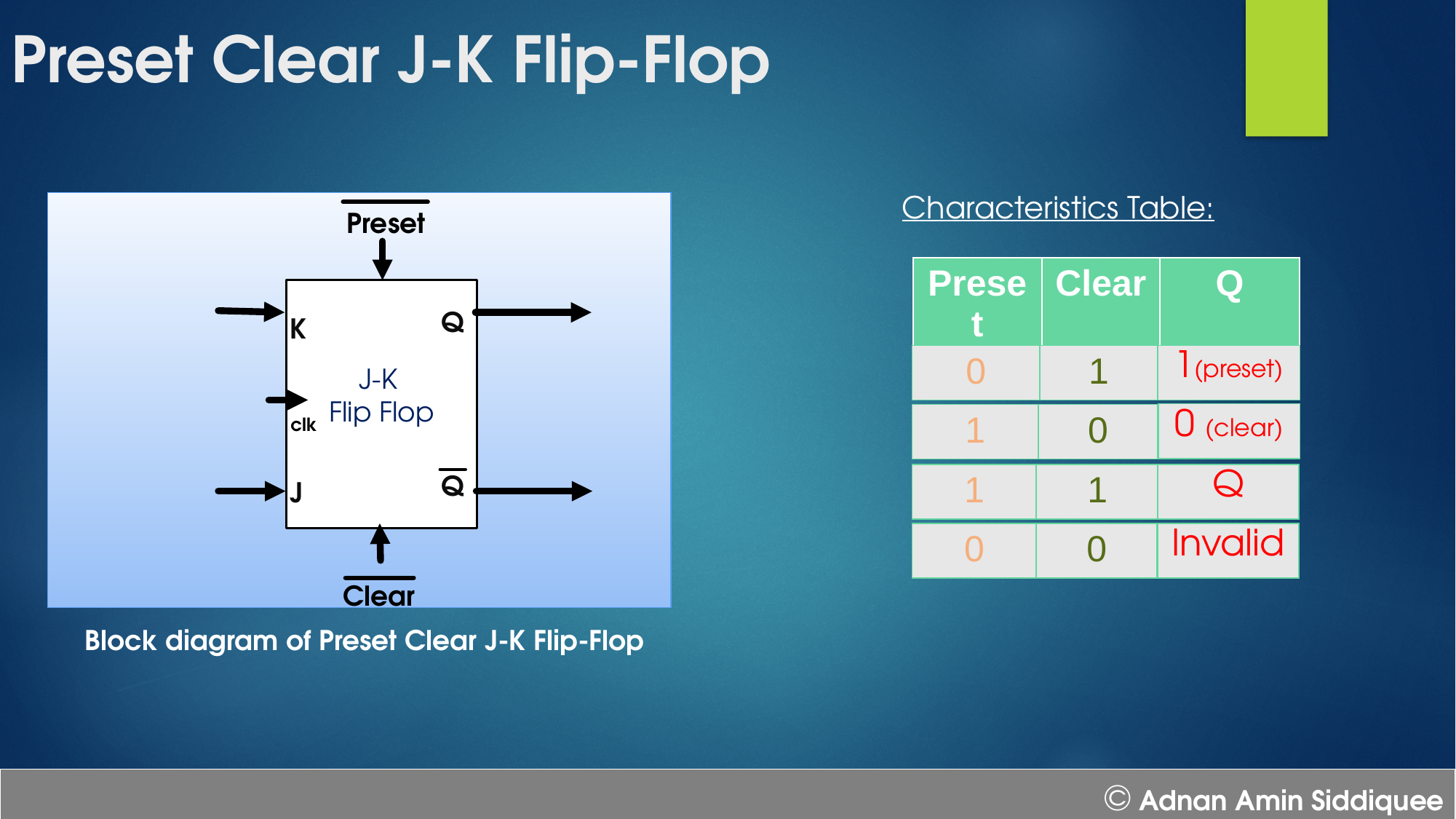

# Preset Clear J-K Flip-Flop
Characteristics Table:

Preset
| Preset | Clear | Q |
| --- | --- | --- |

Q

Q
K

J
| 0 | 1 |  |
| --- | --- | --- |
| 1(preset) |
| --- |
J-K
Flip Flop
| 0 (clear) |
| --- |
| 1 | 0 |  |
| --- | --- | --- |
clk
| 1 | 1 |  |
| --- | --- | --- |
| Q |
| --- |
| 0 | 0 |  |
| --- | --- | --- |
| Invalid |
| --- |
Clear
Block diagram of Preset Clear J-K Flip-Flop
© Adnan Amin Siddiquee